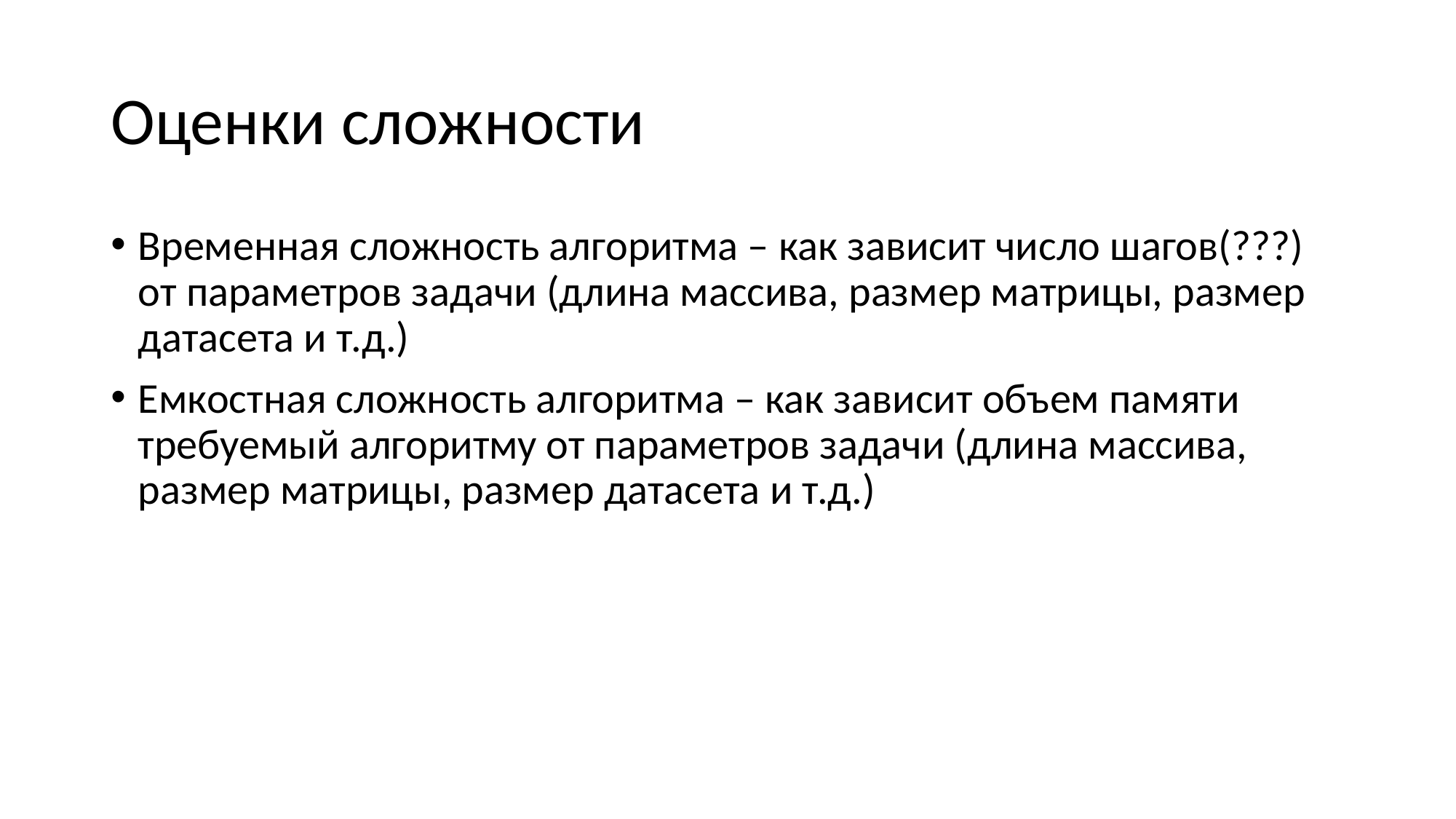

# Оценки сложности
Временная сложность алгоритма – как зависит число шагов(???) от параметров задачи (длина массива, размер матрицы, размер датасета и т.д.)
Емкостная сложность алгоритма – как зависит объем памяти требуемый алгоритму от параметров задачи (длина массива, размер матрицы, размер датасета и т.д.)